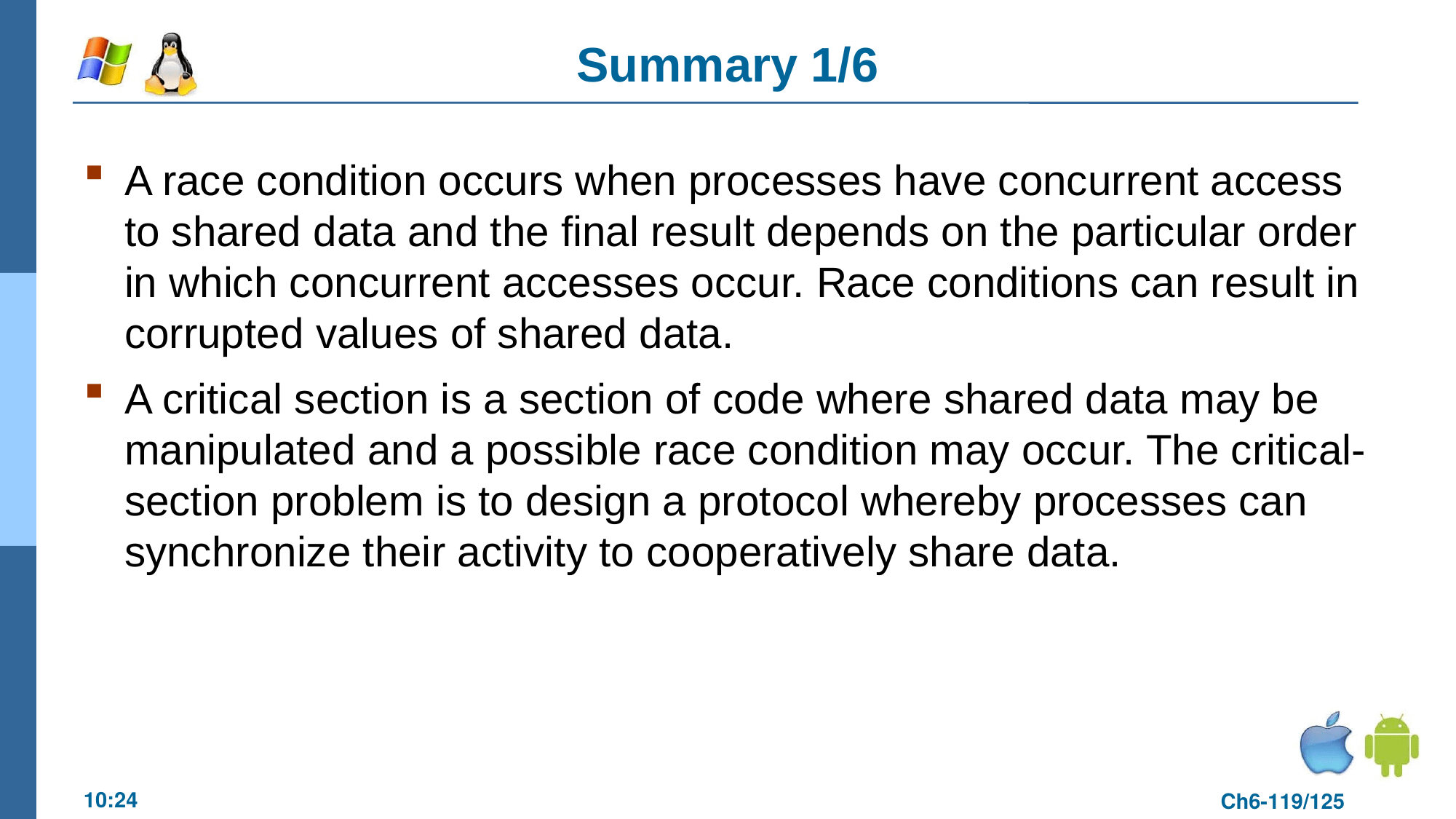

# Summary 1/6
A race condition occurs when processes have concurrent access to shared data and the final result depends on the particular order in which concurrent accesses occur. Race conditions can result in corrupted values of shared data.
A critical section is a section of code where shared data may be manipulated and a possible race condition may occur. The critical-section problem is to design a protocol whereby processes can synchronize their activity to cooperatively share data.